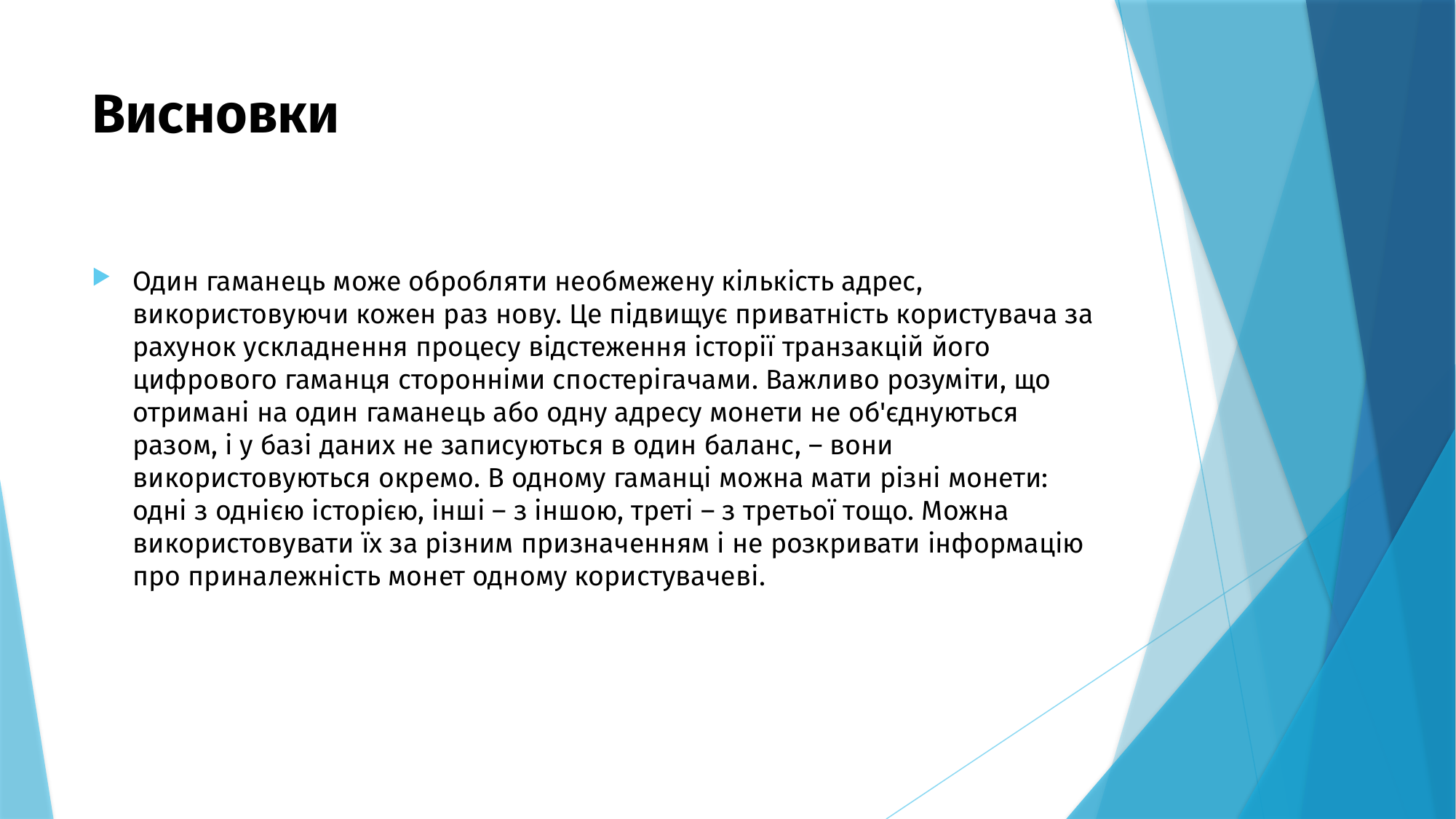

# Висновки
Один гаманець може обробляти необмежену кількість адрес, використовуючи кожен раз нову. Це підвищує приватність користувача за рахунок ускладнення процесу відстеження історії транзакцій його цифрового гаманця сторонніми спостерігачами. Важливо розуміти, що отримані на один гаманець або одну адресу монети не об'єднуються разом, і у базі даних не записуються в один баланс, – вони використовуються окремо. В одному гаманці можна мати різні монети: одні з однією історією, інші – з іншою, треті – з третьої тощо. Можна використовувати їх за різним призначенням і не розкривати інформацію про приналежність монет одному користувачеві.